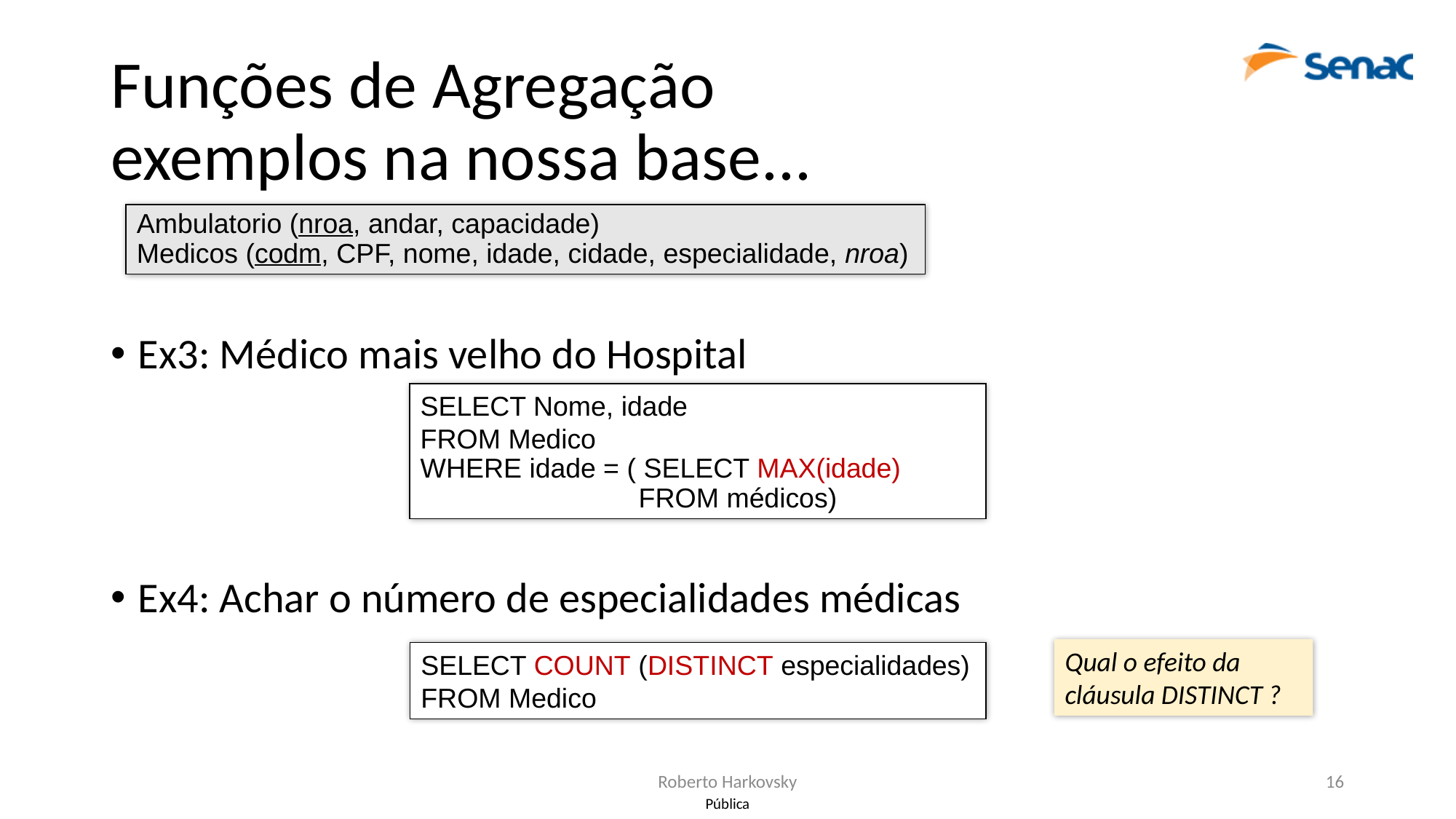

# Funções de Agregação exemplos na nossa base...
Ambulatorio (nroa, andar, capacidade)
Medicos (codm, CPF, nome, idade, cidade, especialidade, nroa)

Ex3: Médico mais velho do Hospital

Ex4: Achar o número de especialidades médicas

SELECT Nome, idade
FROM Medico
WHERE idade = ( SELECT MAX(idade)
		FROM médicos)
Qual o efeito da cláusula DISTINCT ?
SELECT COUNT (DISTINCT especialidades)
FROM Medico
Roberto Harkovsky
16